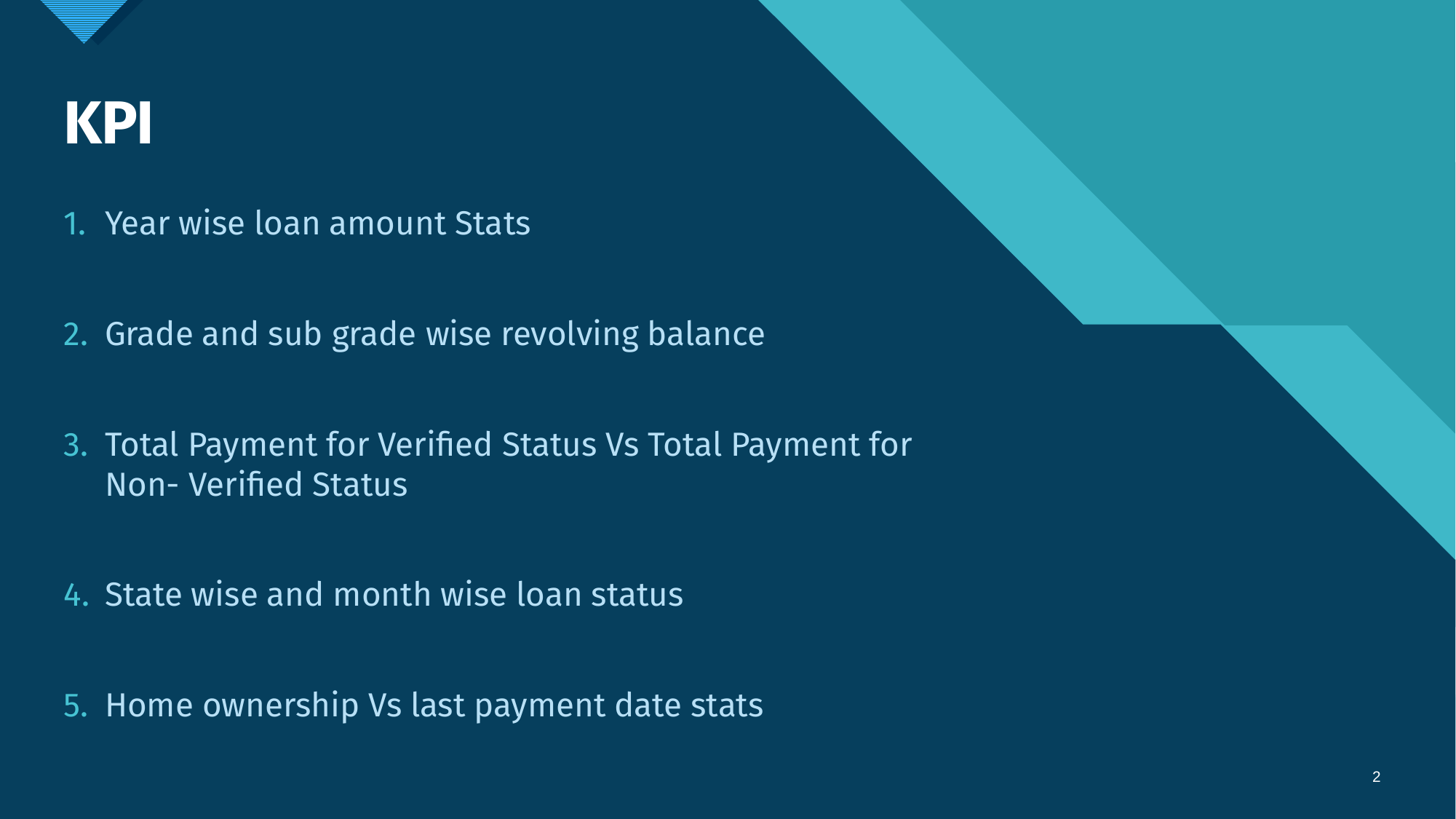

# KPI
Year wise loan amount Stats

Grade and sub grade wise revolving balance

Total Payment for Verified Status Vs Total Payment for Non- Verified Status

State wise and month wise loan status

Home ownership Vs last payment date stats
2